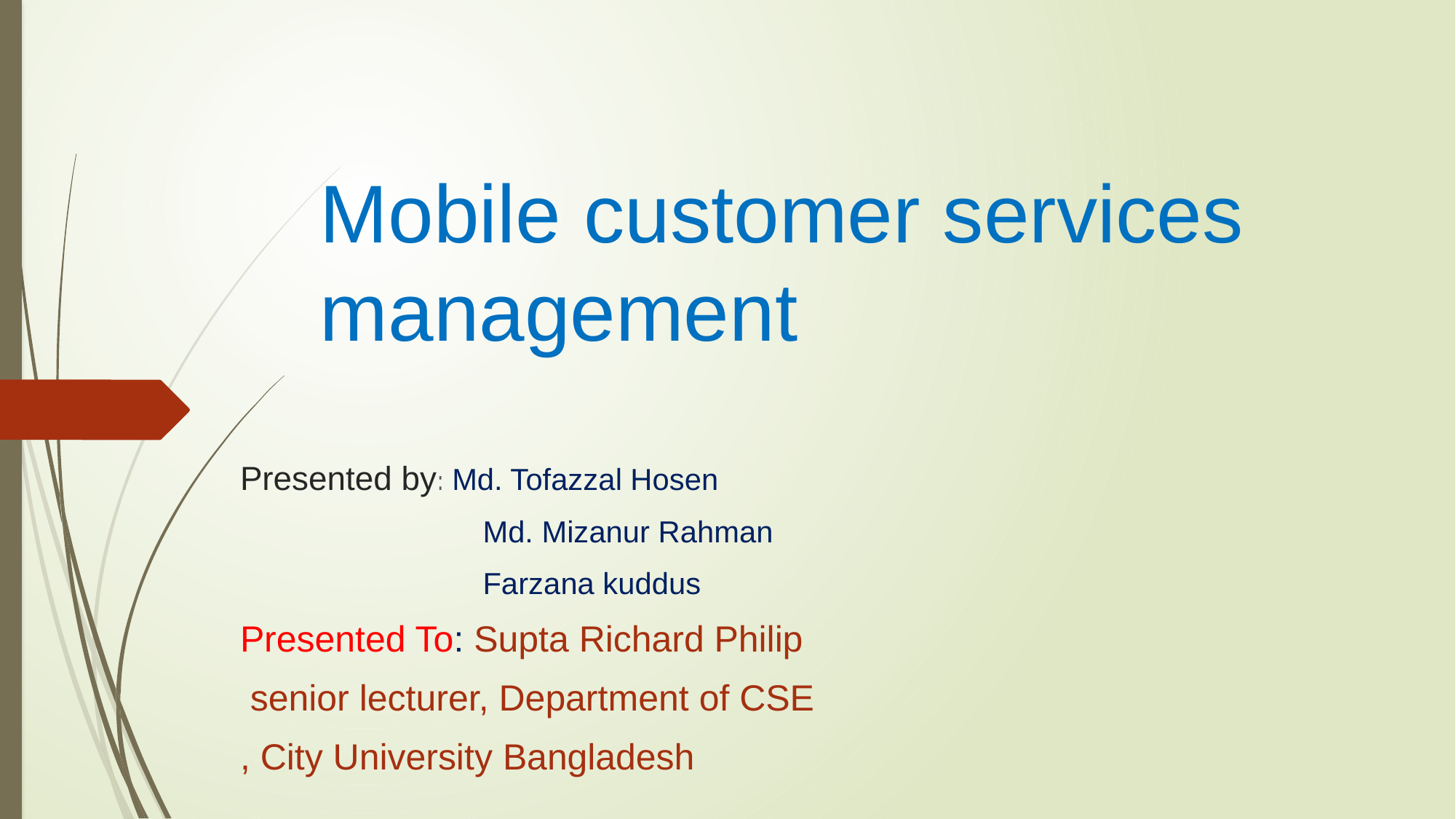

# Mobile customer services management
Presented by: Md. Tofazzal Hosen
                             Md. Mizanur Rahman
                             Farzana kuddus
Presented To: Supta Richard Philip
 senior lecturer, Department of CSE
, City University Bangladesh